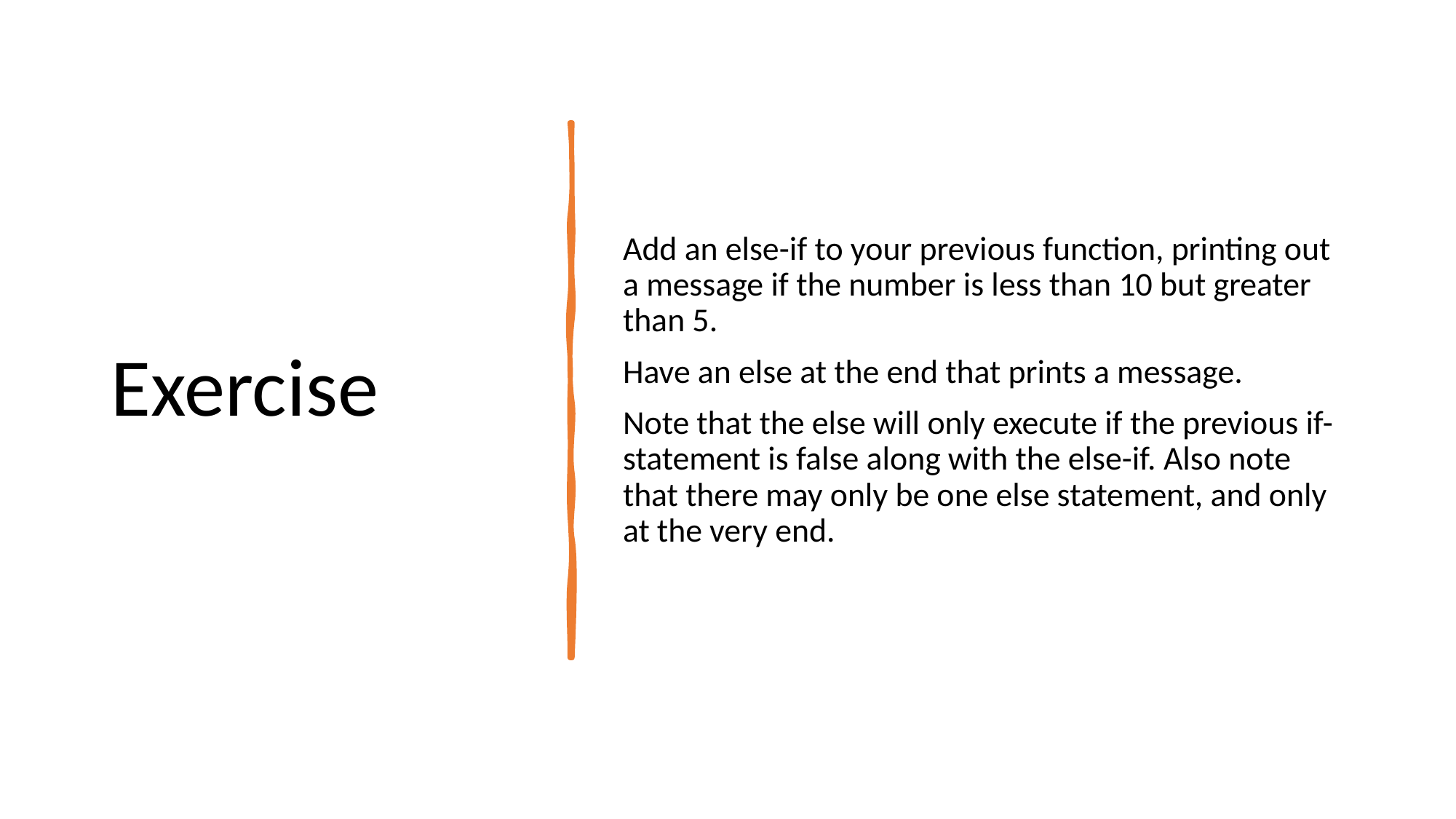

# Exercise
Add an else-if to your previous function, printing out a message if the number is less than 10 but greater than 5.
Have an else at the end that prints a message.
Note that the else will only execute if the previous if-statement is false along with the else-if. Also note that there may only be one else statement, and only at the very end.